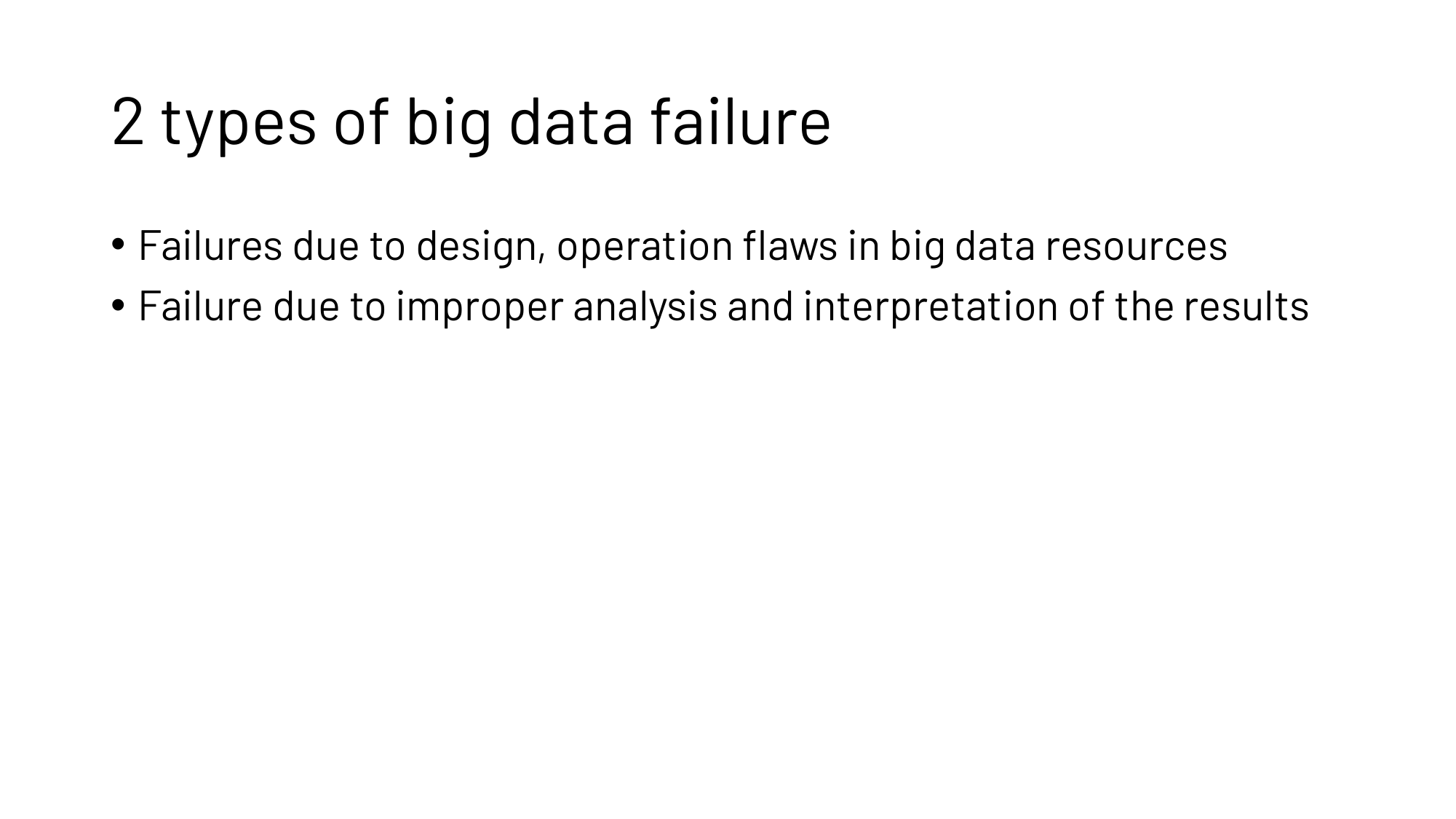

# 2 types of big data failure
Failures due to design, operation flaws in big data resources
Failure due to improper analysis and interpretation of the results